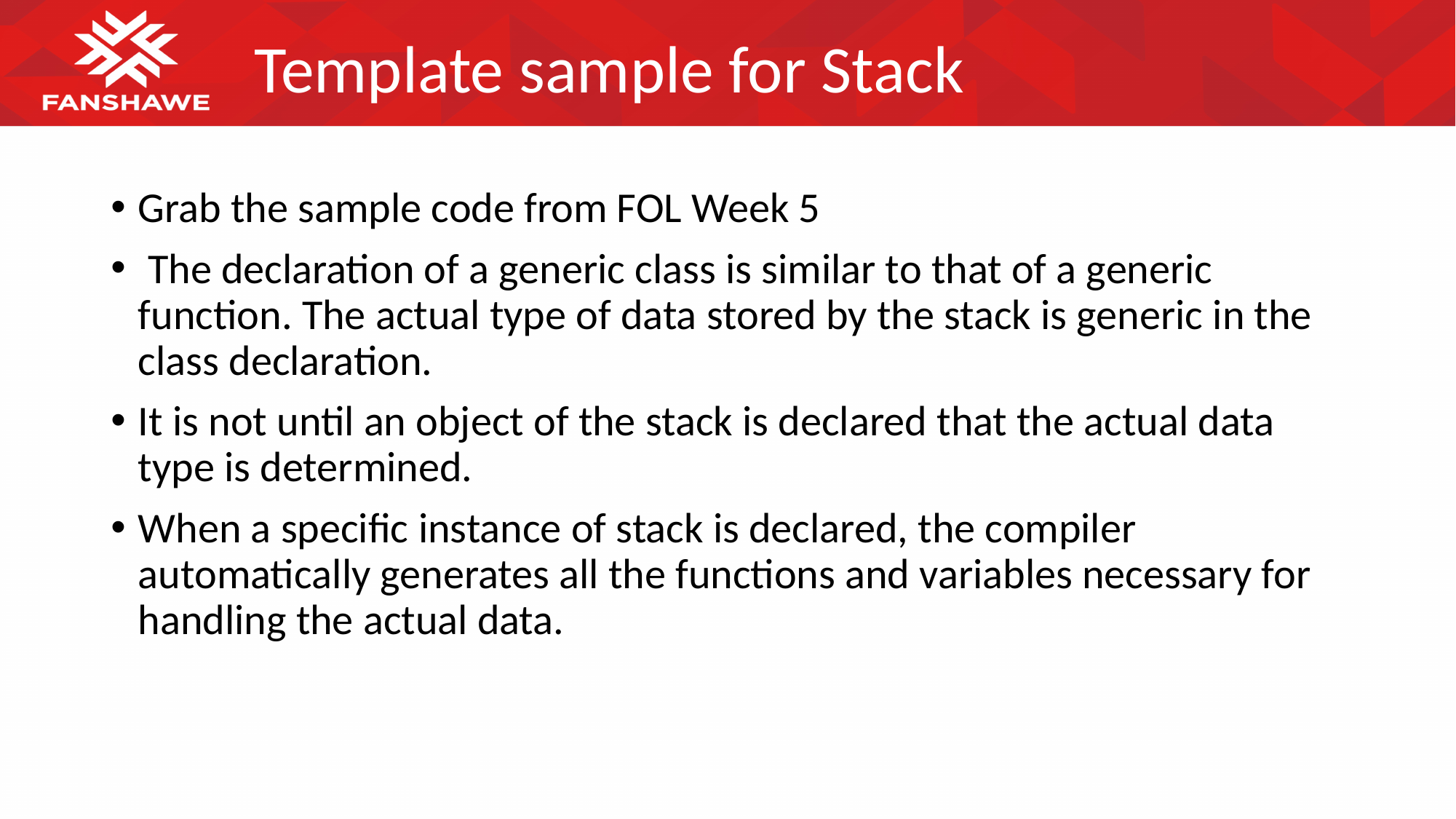

# Template sample for Stack
Grab the sample code from FOL Week 5
 The declaration of a generic class is similar to that of a generic function. The actual type of data stored by the stack is generic in the class declaration.
It is not until an object of the stack is declared that the actual data type is determined.
When a specific instance of stack is declared, the compiler automatically generates all the functions and variables necessary for handling the actual data.